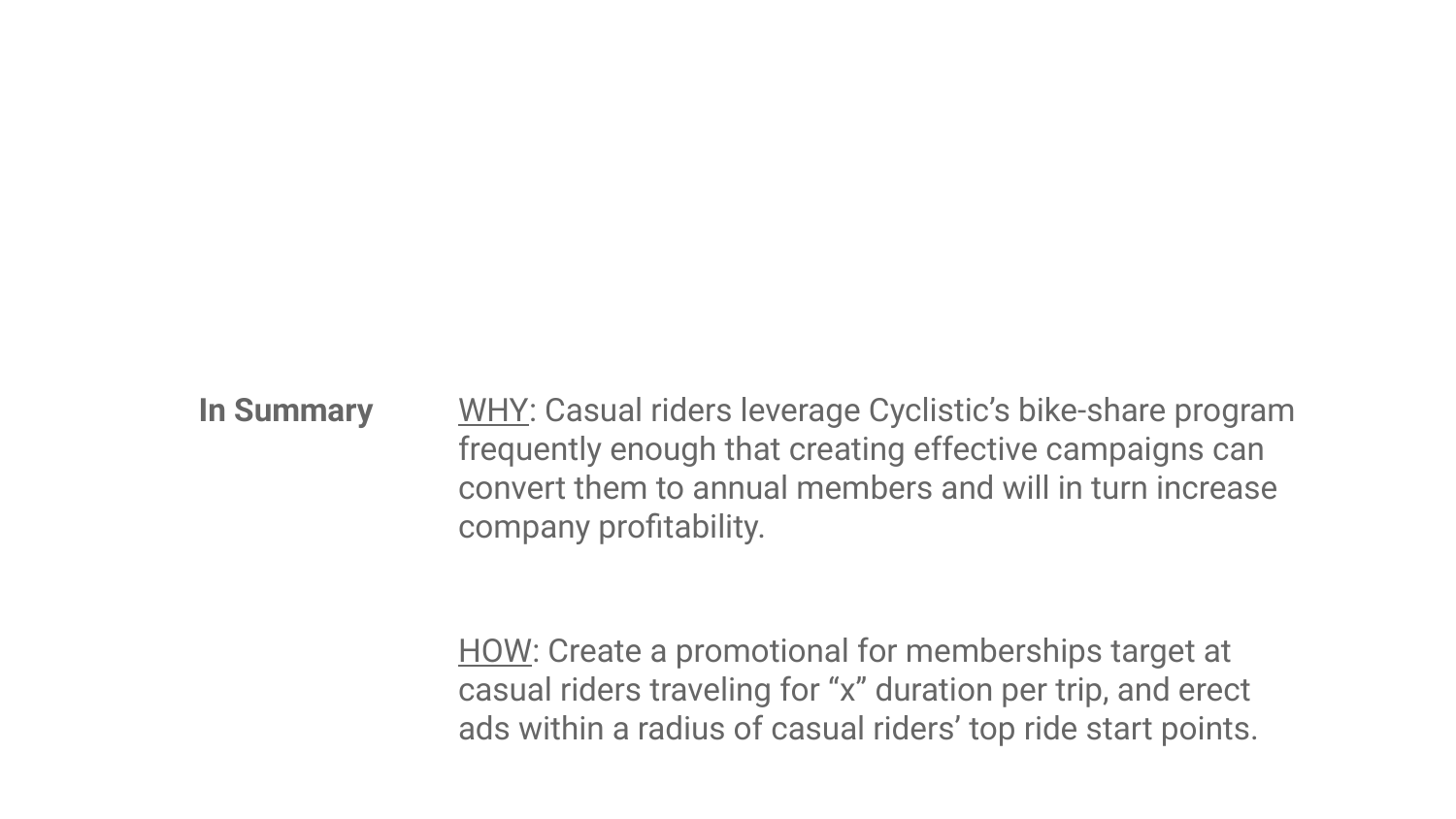

# In Summary
WHY: Casual riders leverage Cyclistic’s bike-share program frequently enough that creating effective campaigns can convert them to annual members and will in turn increase company profitability.
HOW: Create a promotional for memberships target at casual riders traveling for “x” duration per trip, and erect ads within a radius of casual riders’ top ride start points.